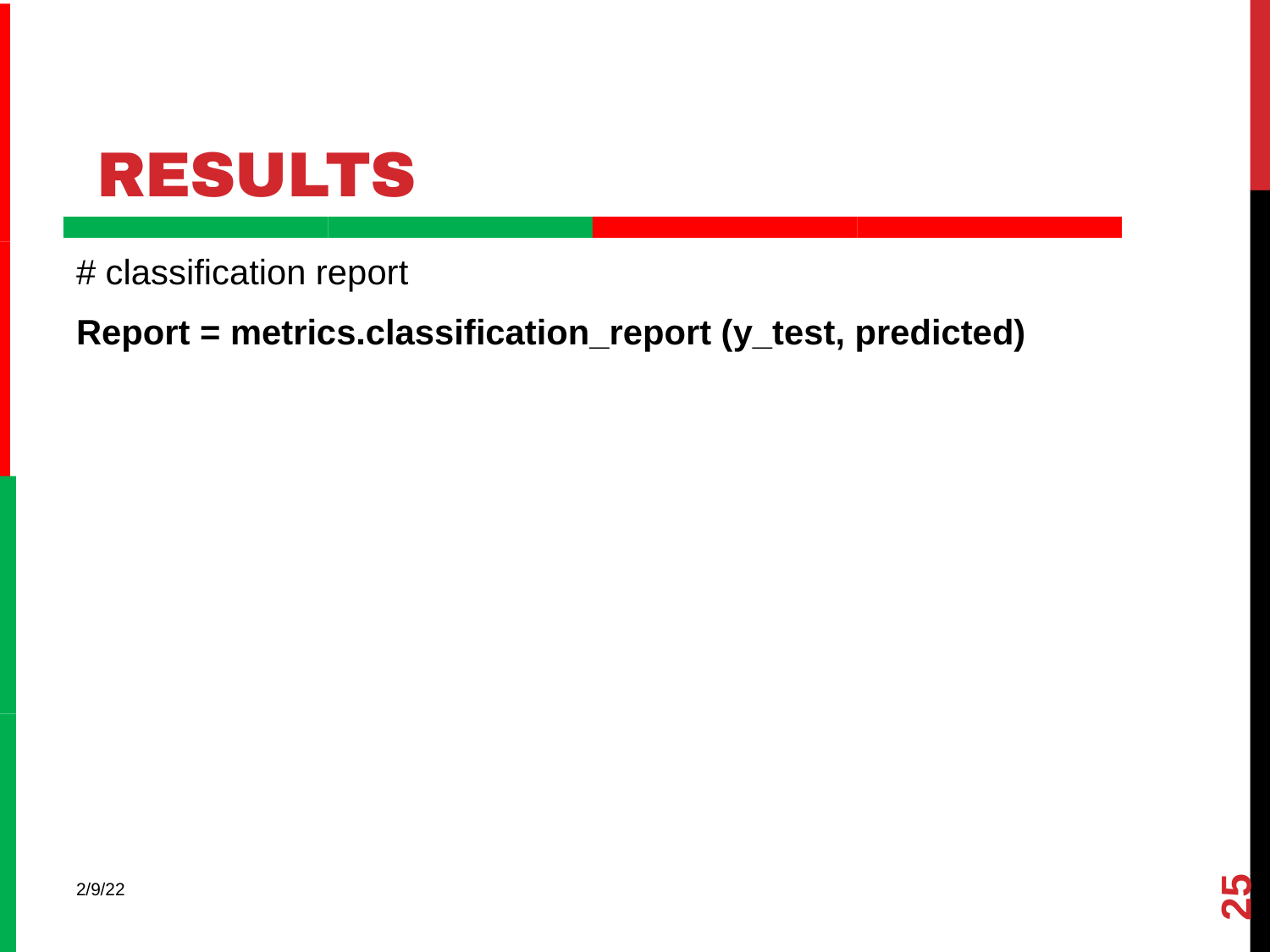

# Results
# classification report
Report = metrics.classification_report (y_test, predicted)

25
2/9/22